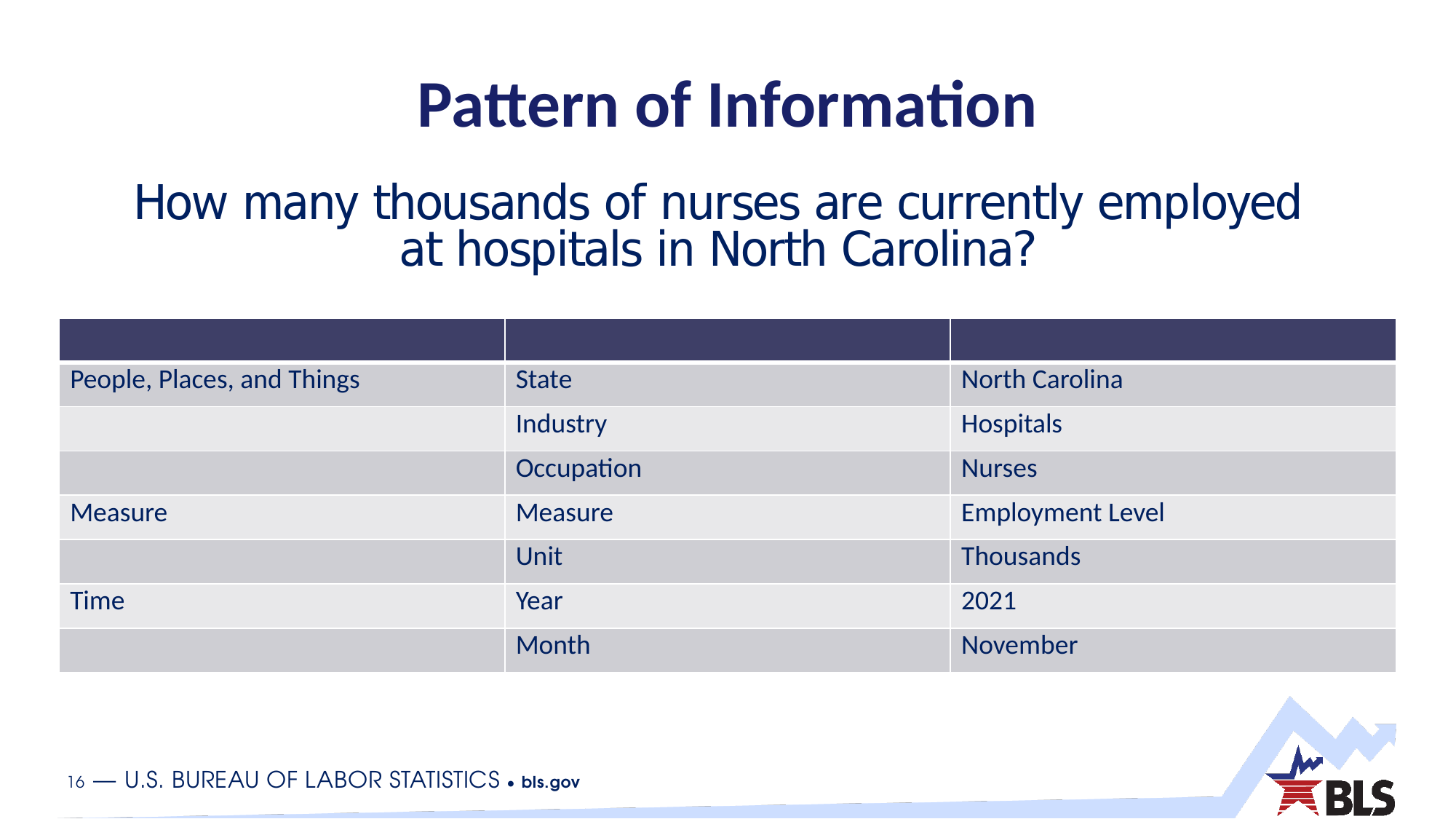

# Pattern of Information
How many thousands of nurses are currently employed at hospitals in North Carolina?
|  |  |  |
| --- | --- | --- |
| People, Places, and Things | State | North Carolina |
|  | Industry | Hospitals |
|  | Occupation | Nurses |
| Measure | Measure | Employment Level |
|  | Unit | Thousands |
| Time | Year | 2021 |
|  | Month | November |